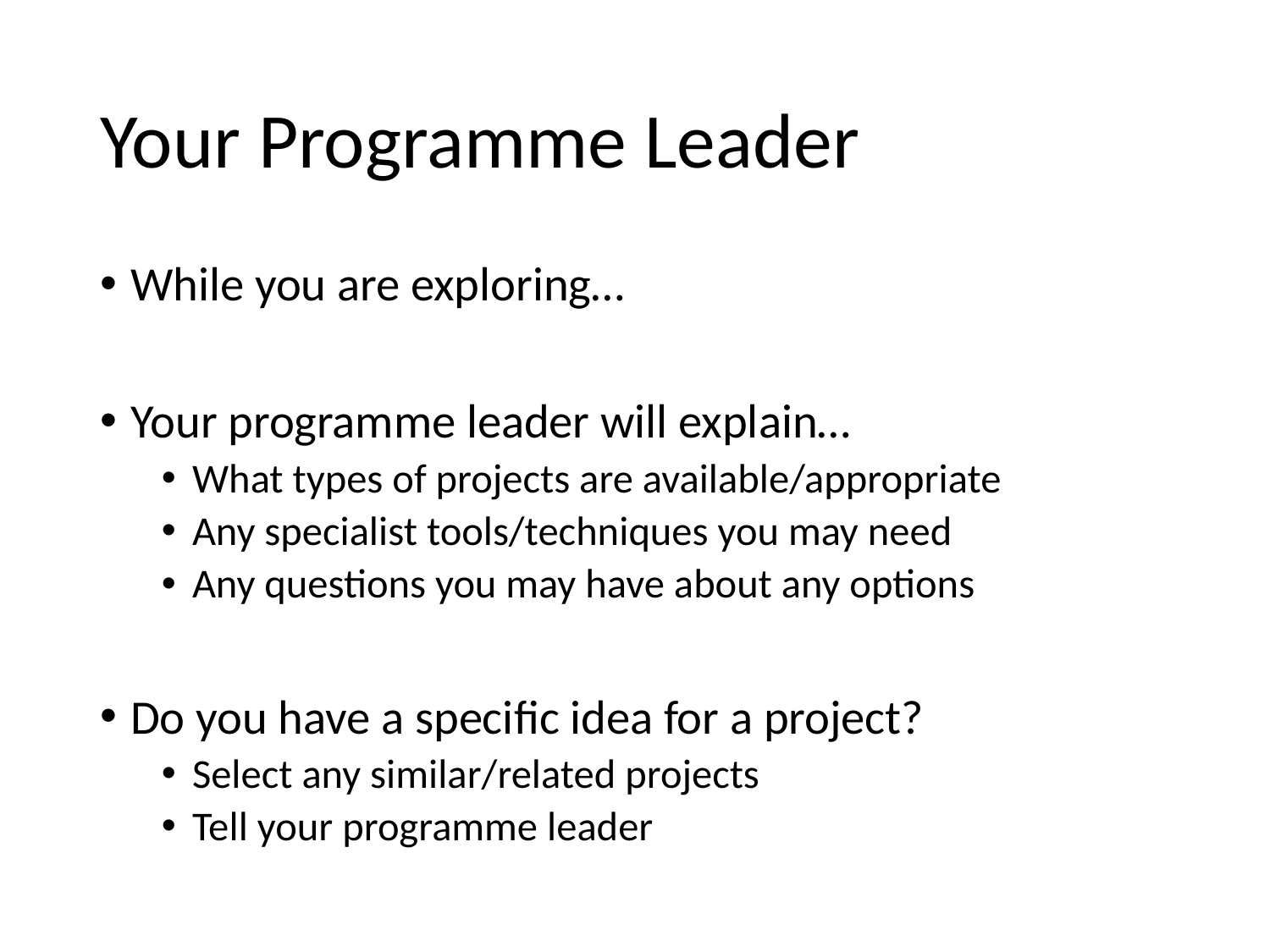

# Your Programme Leader
While you are exploring…

Your programme leader will explain…
What types of projects are available/appropriate
Any specialist tools/techniques you may need
Any questions you may have about any options

Do you have a specific idea for a project?
Select any similar/related projects
Tell your programme leader